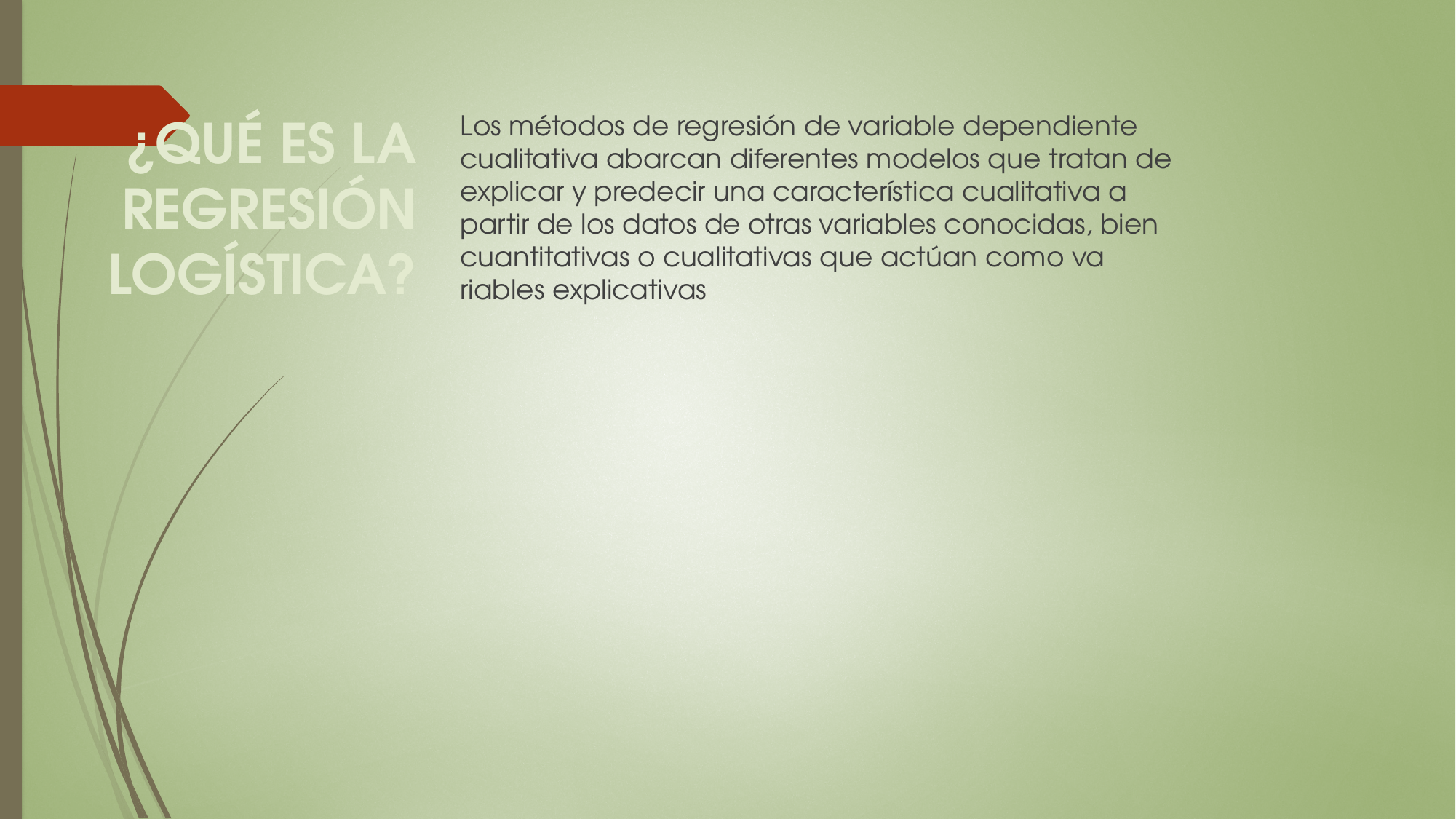

# ¿QUÉ ES LA REGRESIÓN LOGÍSTICA?
Los métodos de regresión de variable dependien­te cualitativa abarcan diferentes modelos que tratan de explicar y predecir una característica cualitativa a partir de los datos de otras variables conocidas, bien cuantitativas o cualitativas que actúan como va­riables explicativas